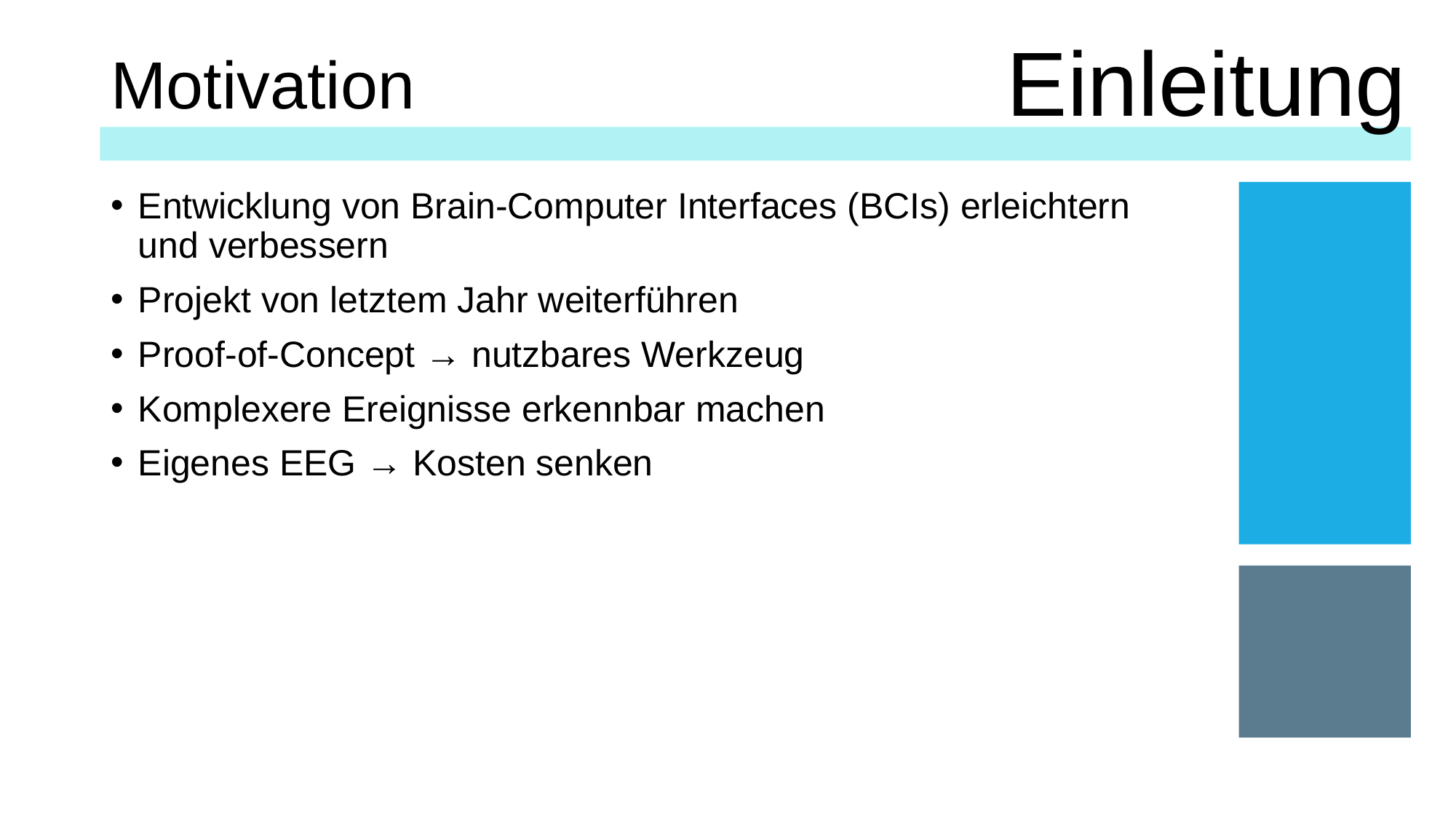

# Motivation
Einleitung
Entwicklung von Brain-Computer Interfaces (BCIs) erleichtern und verbessern
Projekt von letztem Jahr weiterführen
Proof-of-Concept → nutzbares Werkzeug
Komplexere Ereignisse erkennbar machen
Eigenes EEG → Kosten senken